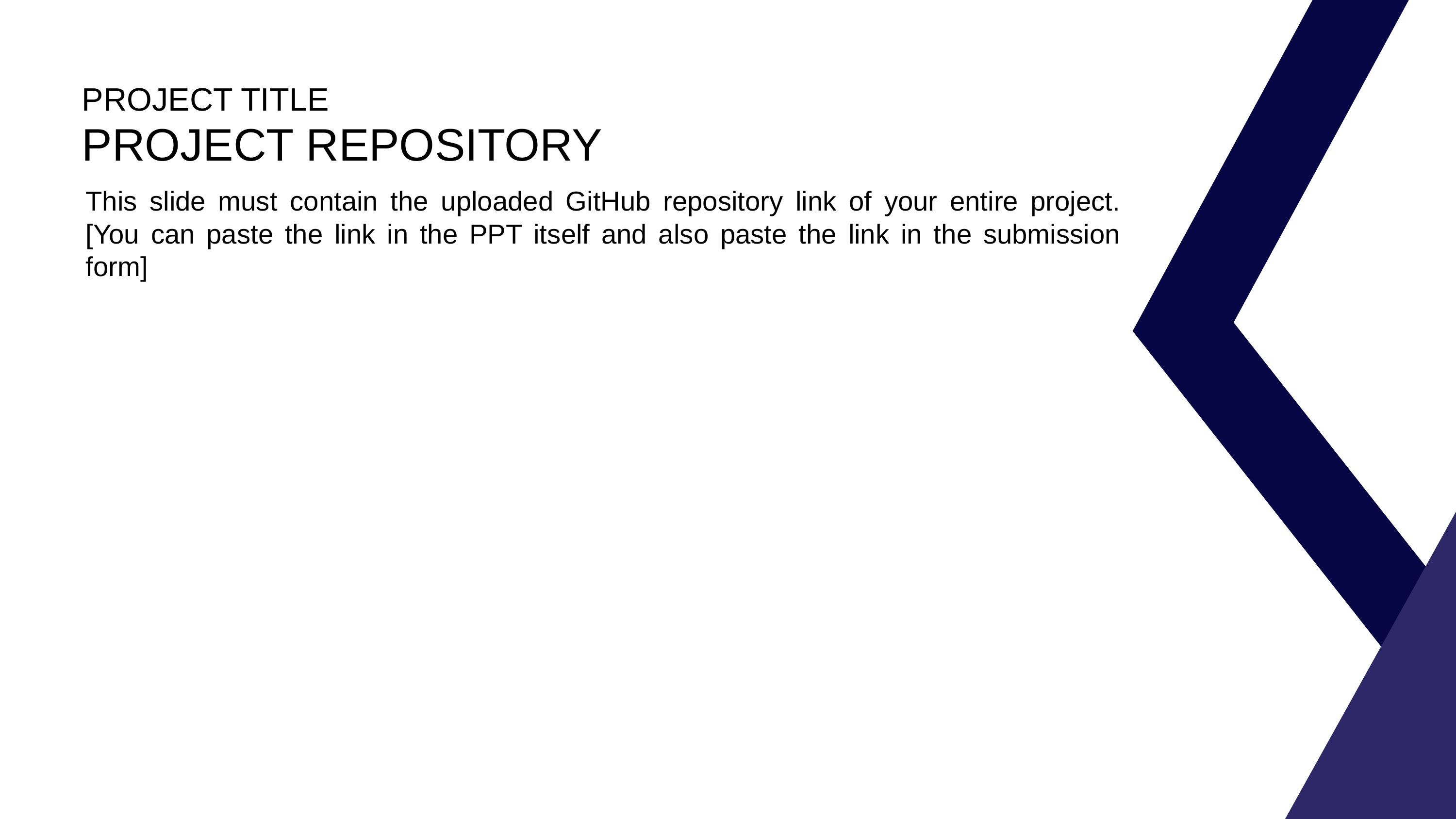

PROJECT TITLE
PROJECT REPOSITORY

This slide must contain the uploaded GitHub repository link of your entire project. [You can paste the link in the PPT itself and also paste the link in the submission form]